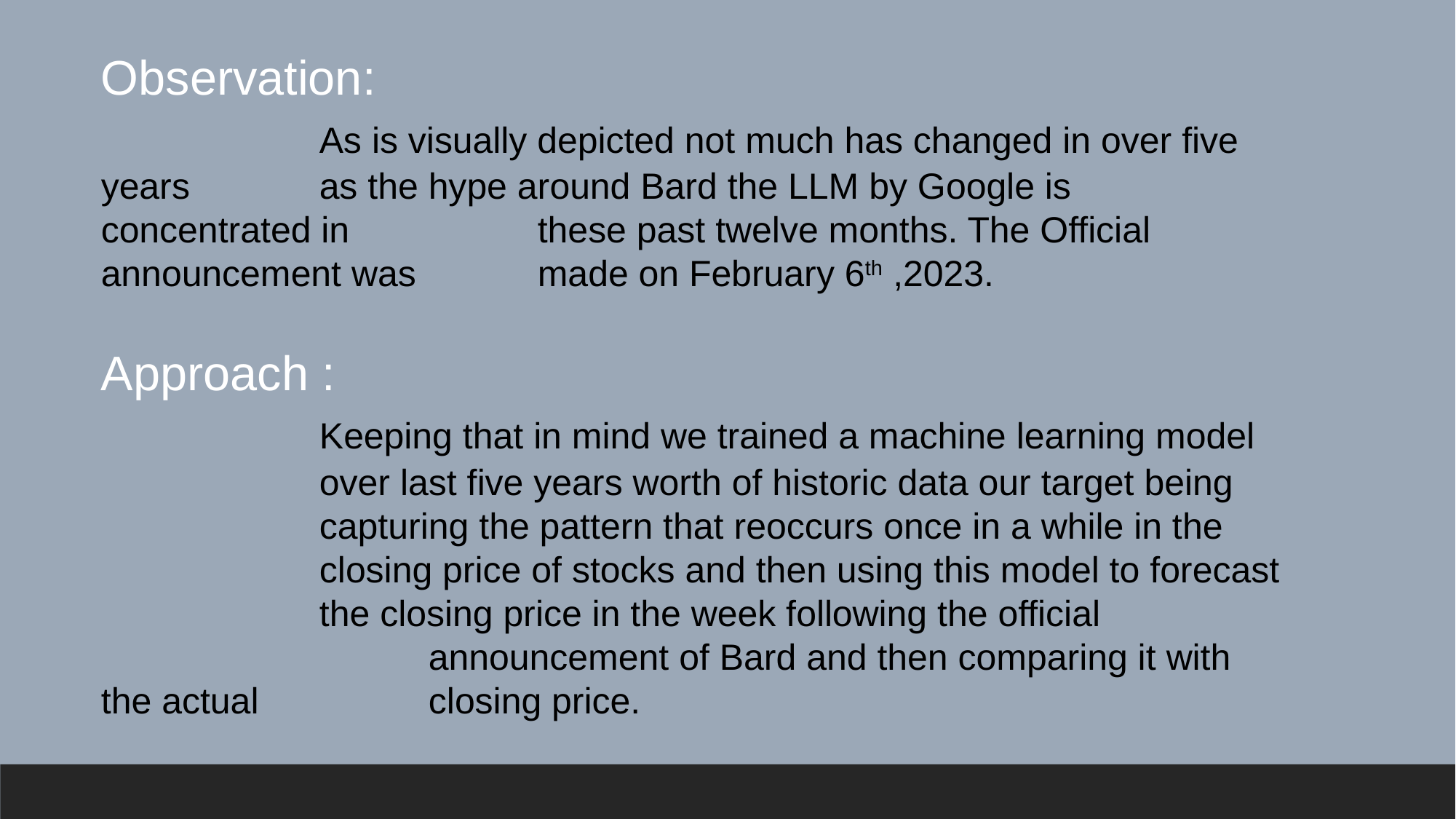

Observation:
		As is visually depicted not much has changed in over five years 		as the hype around Bard the LLM by Google is concentrated in 		these past twelve months. The Official announcement was 		made on February 6th ,2023.
Approach :
 		Keeping that in mind we trained a machine learning model 		over last five years worth of historic data our target being 		capturing the pattern that reoccurs once in a while in the 		closing price of stocks and then using this model to forecast 		the closing price in the week following the official 				announcement of Bard and then comparing it with the actual 		closing price.